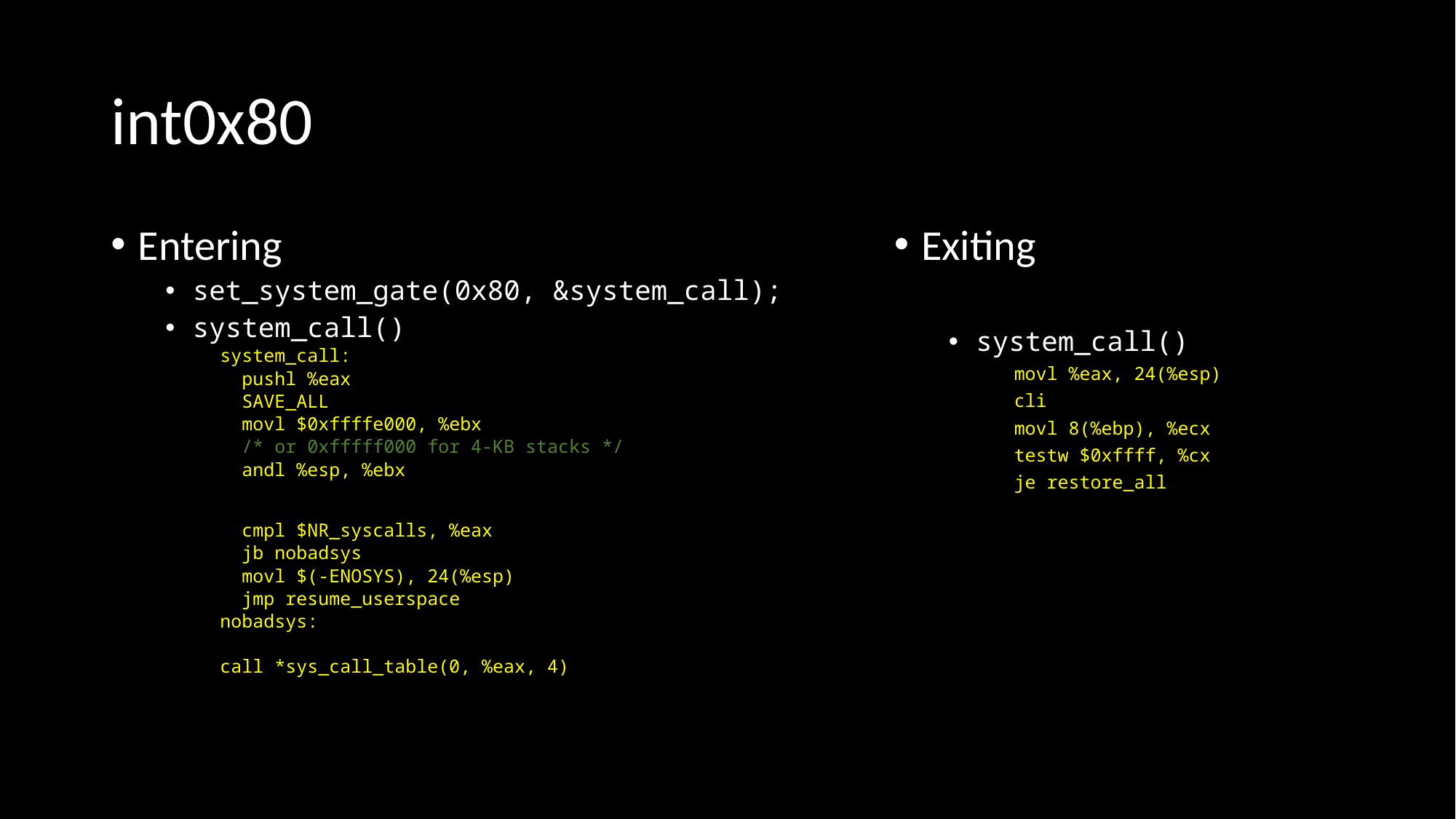

# int0x80
Entering
set_system_gate(0x80, &system_call);
system_call()
system_call:
  pushl %eax
  SAVE_ALL
  movl $0xffffe000, %ebx
  /* or 0xfffff000 for 4-KB stacks */
  andl %esp, %ebx
  cmpl $NR_syscalls, %eax
  jb nobadsys
  movl $(-ENOSYS), 24(%esp)
  jmp resume_userspace
nobadsys:

call *sys_call_table(0, %eax, 4)
Exiting
system_call()
 movl %eax, 24(%esp)
 cli
 movl 8(%ebp), %ecx
 testw $0xffff, %cx
 je restore_all